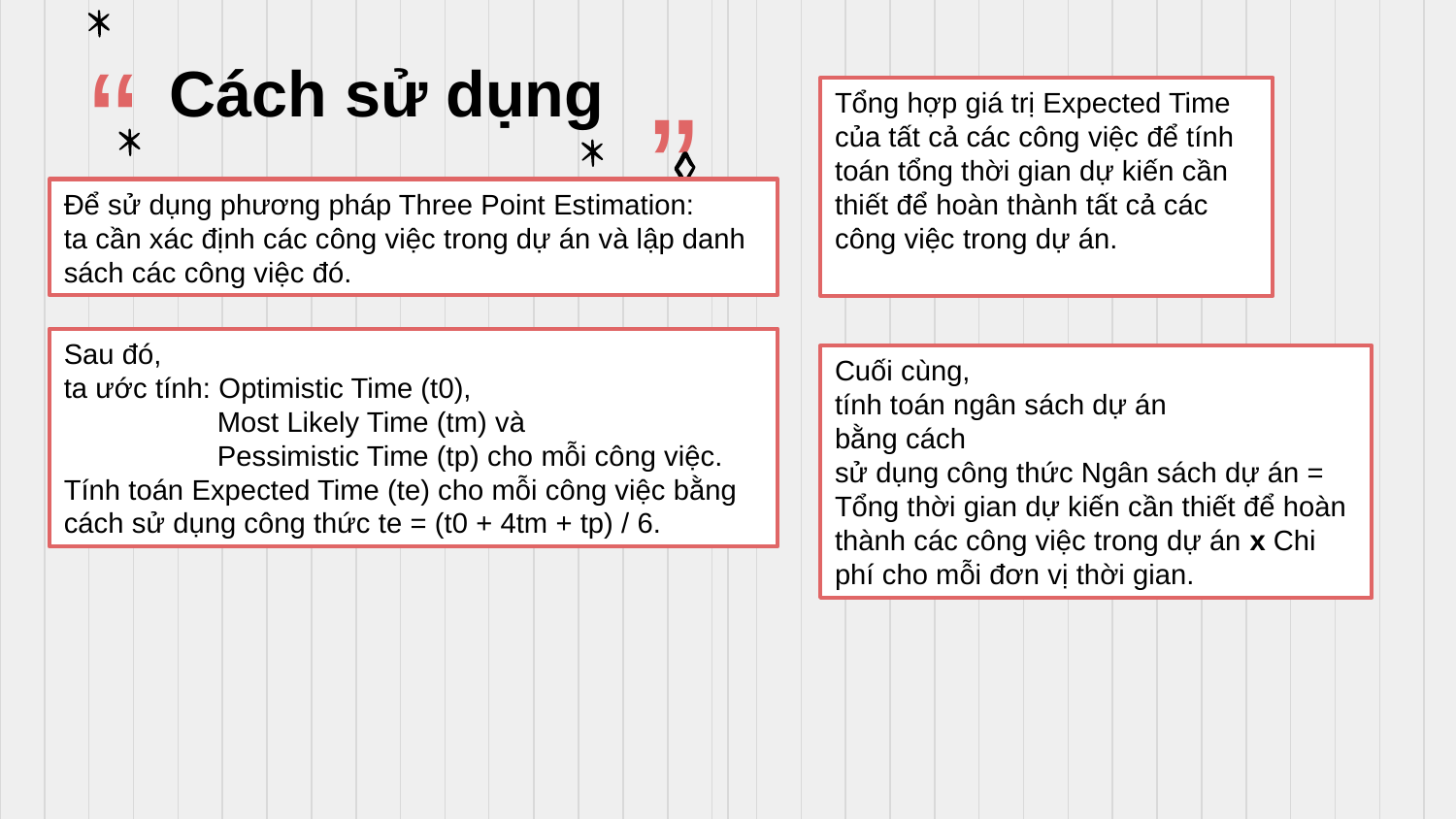

“
# Cách sử dụng
”
Tổng hợp giá trị Expected Time của tất cả các công việc để tính toán tổng thời gian dự kiến cần thiết để hoàn thành tất cả các công việc trong dự án.

Để sử dụng phương pháp Three Point Estimation:
ta cần xác định các công việc trong dự án và lập danh sách các công việc đó.
Sau đó,
ta ước tính: Optimistic Time (t0),
	 Most Likely Time (tm) và
	 Pessimistic Time (tp) cho mỗi công việc.
Tính toán Expected Time (te) cho mỗi công việc bằng cách sử dụng công thức te = (t0 + 4tm + tp) / 6.
Cuối cùng,
tính toán ngân sách dự án
bằng cách
sử dụng công thức Ngân sách dự án = Tổng thời gian dự kiến cần thiết để hoàn thành các công việc trong dự án x Chi phí cho mỗi đơn vị thời gian.